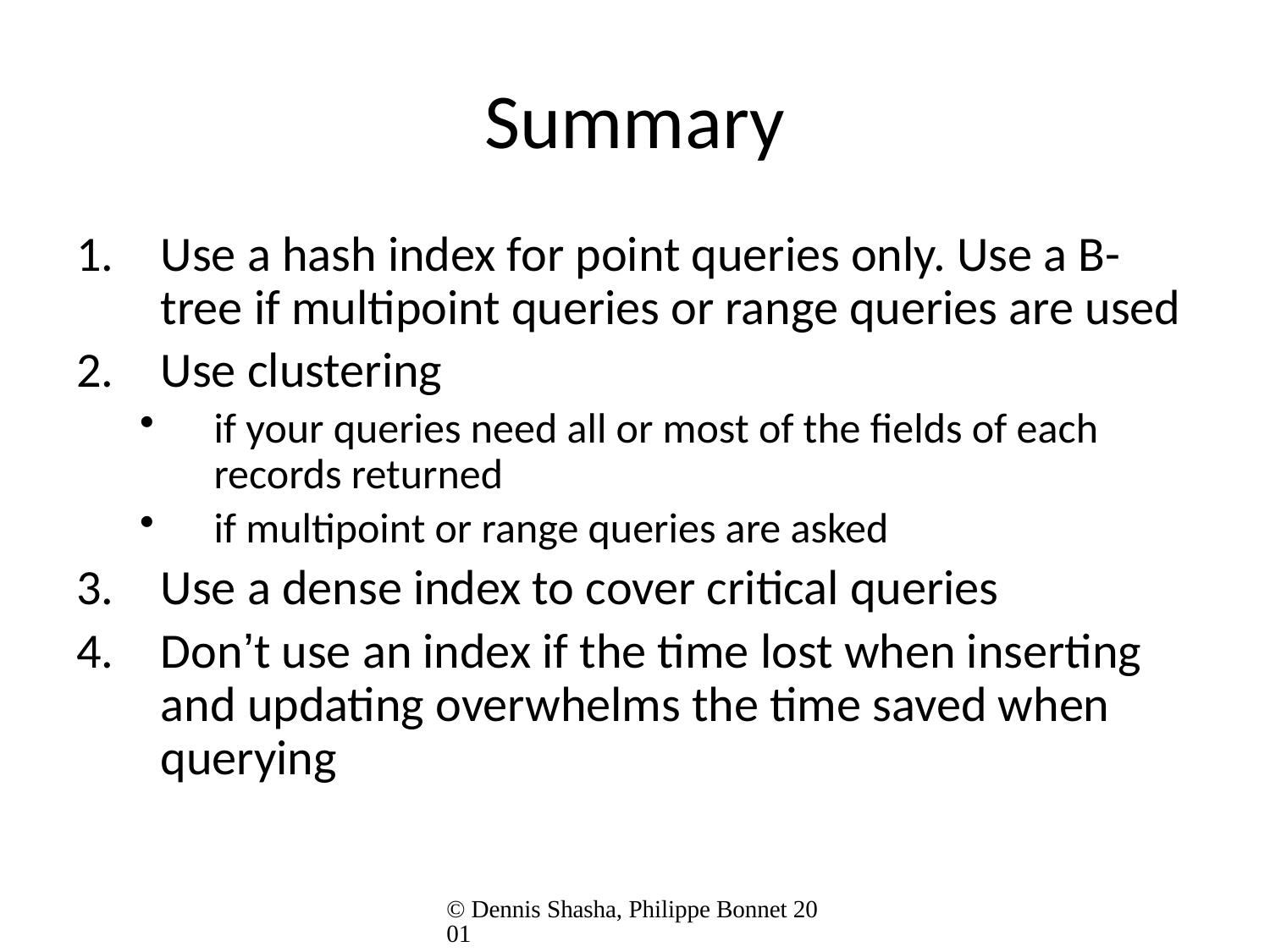

# Summary
Use a hash index for point queries only. Use a B-tree if multipoint queries or range queries are used
Use clustering
if your queries need all or most of the fields of each records returned
if multipoint or range queries are asked
Use a dense index to cover critical queries
Don’t use an index if the time lost when inserting and updating overwhelms the time saved when querying
© Dennis Shasha, Philippe Bonnet 2001